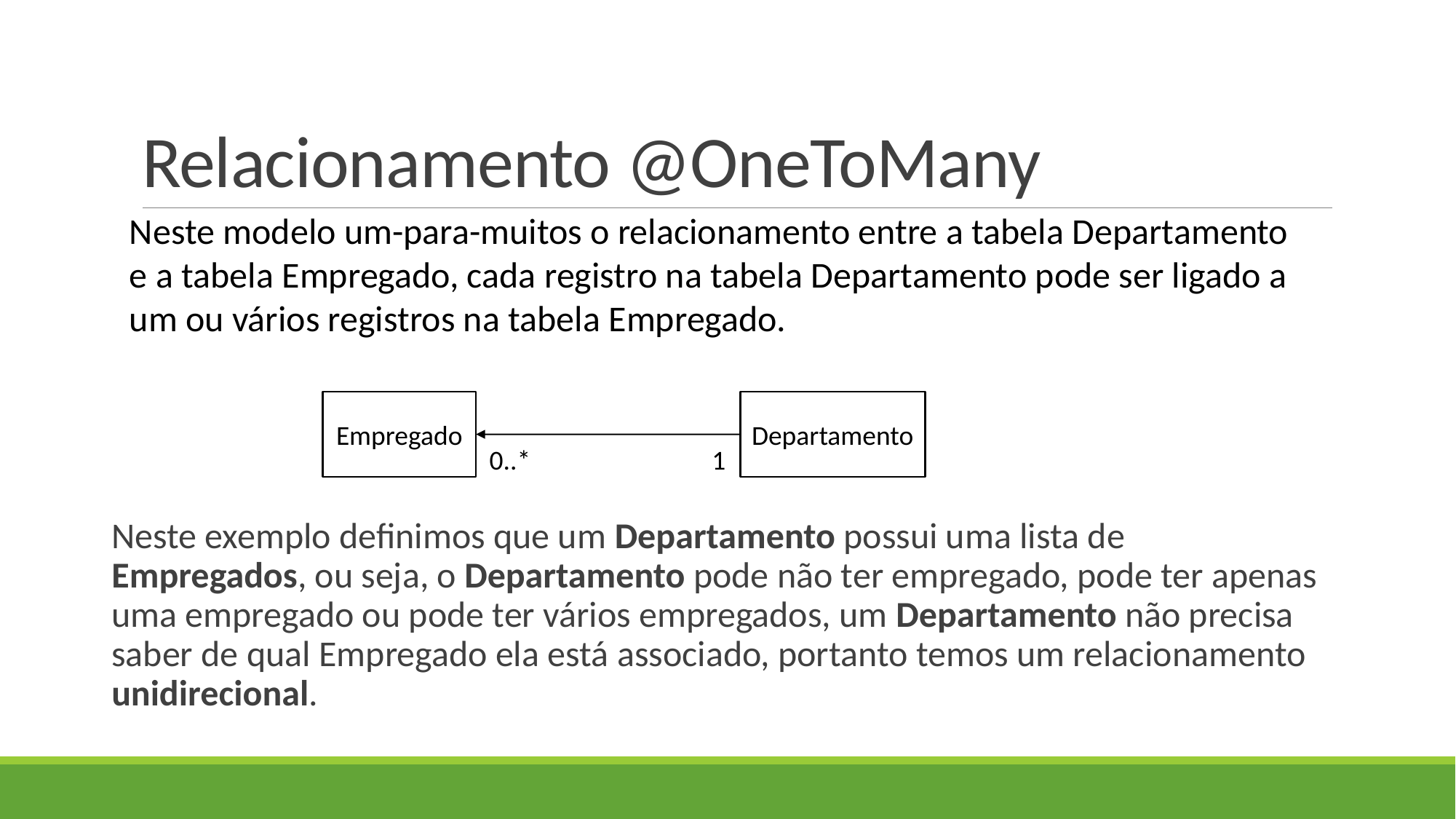

# Relacionamento @OneToMany
Neste modelo um-para-muitos o relacionamento entre a tabela Departamento e a tabela Empregado, cada registro na tabela Departamento pode ser ligado a um ou vários registros na tabela Empregado.

Empregado
Departamento
0..*
1
Neste exemplo definimos que um Departamento possui uma lista de Empregados, ou seja, o Departamento pode não ter empregado, pode ter apenas uma empregado ou pode ter vários empregados, um Departamento não precisa saber de qual Empregado ela está associado, portanto temos um relacionamento unidirecional.